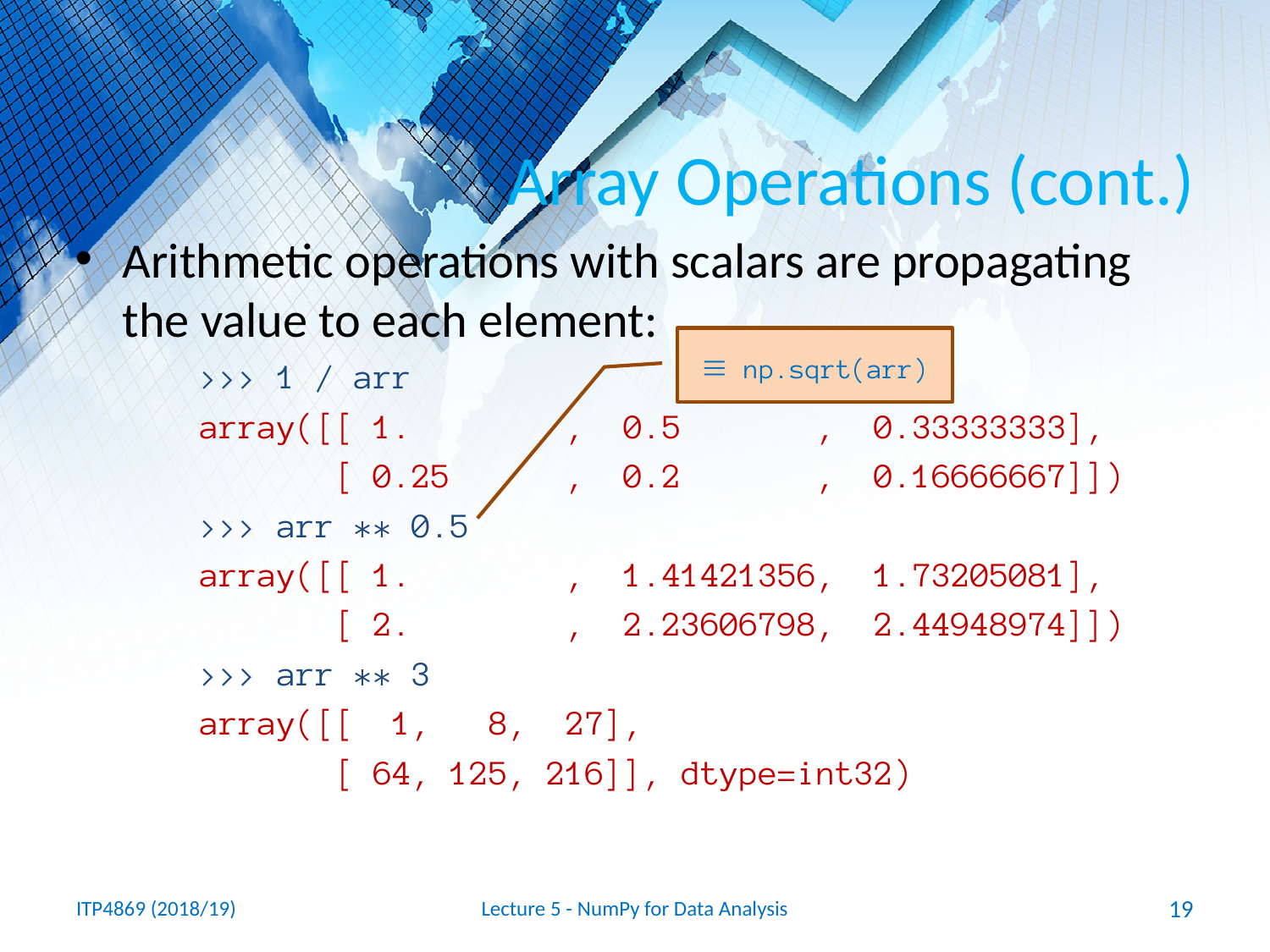

# Array Operations (cont.)
Arithmetic operations with scalars are propagating the value to each element:
>>> 1 / arr
array([[ 1.        ,  0.5       ,  0.33333333],
       [ 0.25      ,  0.2       ,  0.16666667]])
>>> arr ** 0.5
array([[ 1.        ,  1.41421356,  1.73205081],
       [ 2.        ,  2.23606798,  2.44948974]])
>>> arr ** 3
array([[  1,   8,  27],
       [ 64, 125, 216]], dtype=int32)
≡ np.sqrt(arr)
ITP4869 (2018/19)
Lecture 5 - NumPy for Data Analysis
19